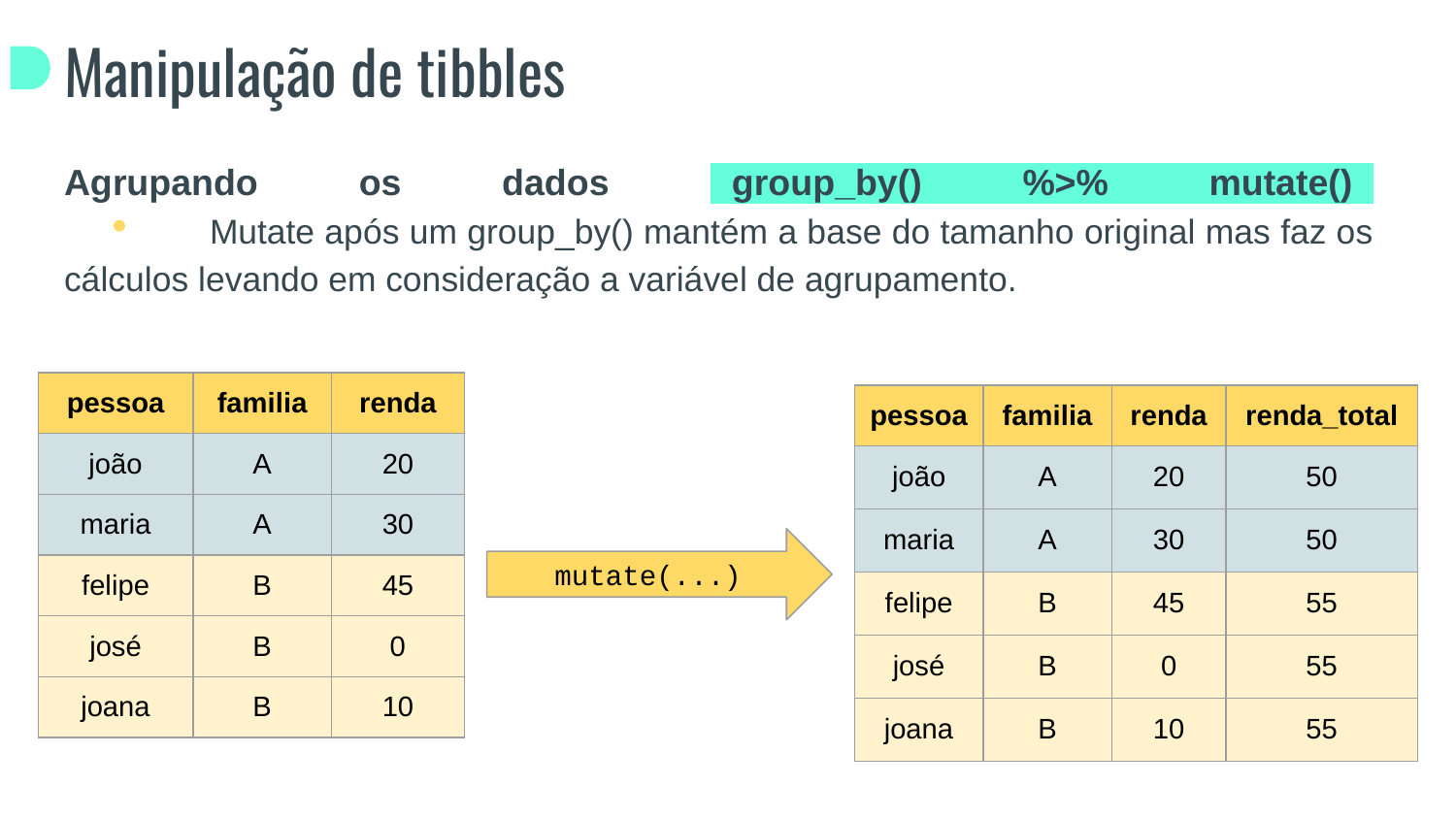

# Manipulação de tibbles

Agrupando os dados +group_by() %>% mutate()+
	Mutate após um group_by() mantém a base do tamanho original mas faz os cálculos levando em consideração a variável de agrupamento.

| pessoa | familia | renda |
| --- | --- | --- |
| joão | A | 20 |
| maria | A | 30 |
| felipe | B | 45 |
| josé | B | 0 |
| joana | B | 10 |
| pessoa | familia | renda |
| --- | --- | --- |
| joão | A | 20 |
| maria | A | 30 |
| felipe | B | 45 |
| josé | B | 0 |
| joana | B | 10 |
| pessoa | familia | renda | renda\_total |
| --- | --- | --- | --- |
| joão | A | 20 | 50 |
| maria | A | 30 | 50 |
| felipe | B | 45 | 55 |
| josé | B | 0 | 55 |
| joana | B | 10 | 55 |
mutate(...)